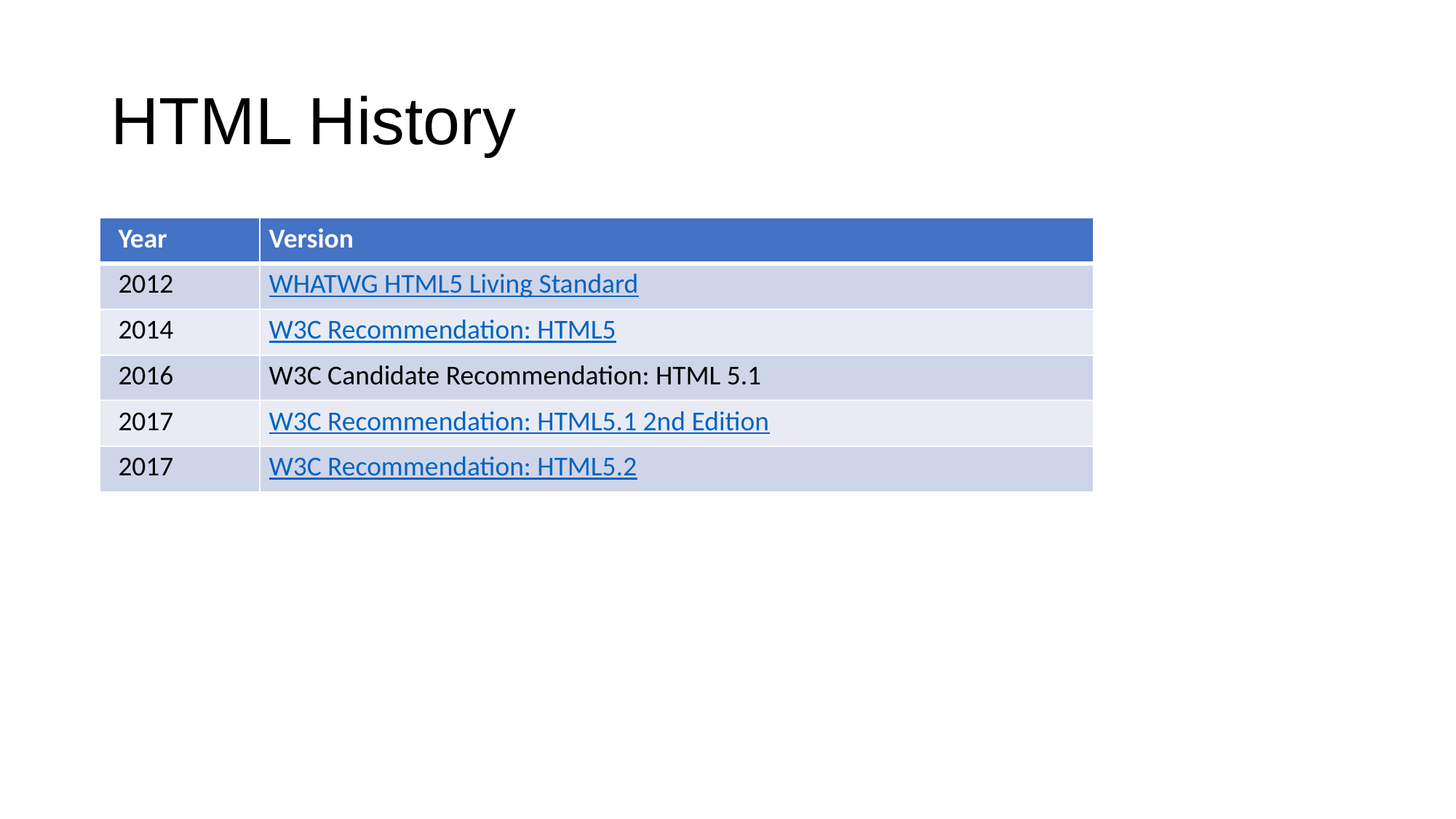

# HTML History
| Year | Version |
| --- | --- |
| 2012 | WHATWG HTML5 Living Standard |
| 2014 | W3C Recommendation: HTML5 |
| 2016 | W3C Candidate Recommendation: HTML 5.1 |
| 2017 | W3C Recommendation: HTML5.1 2nd Edition |
| 2017 | W3C Recommendation: HTML5.2 |